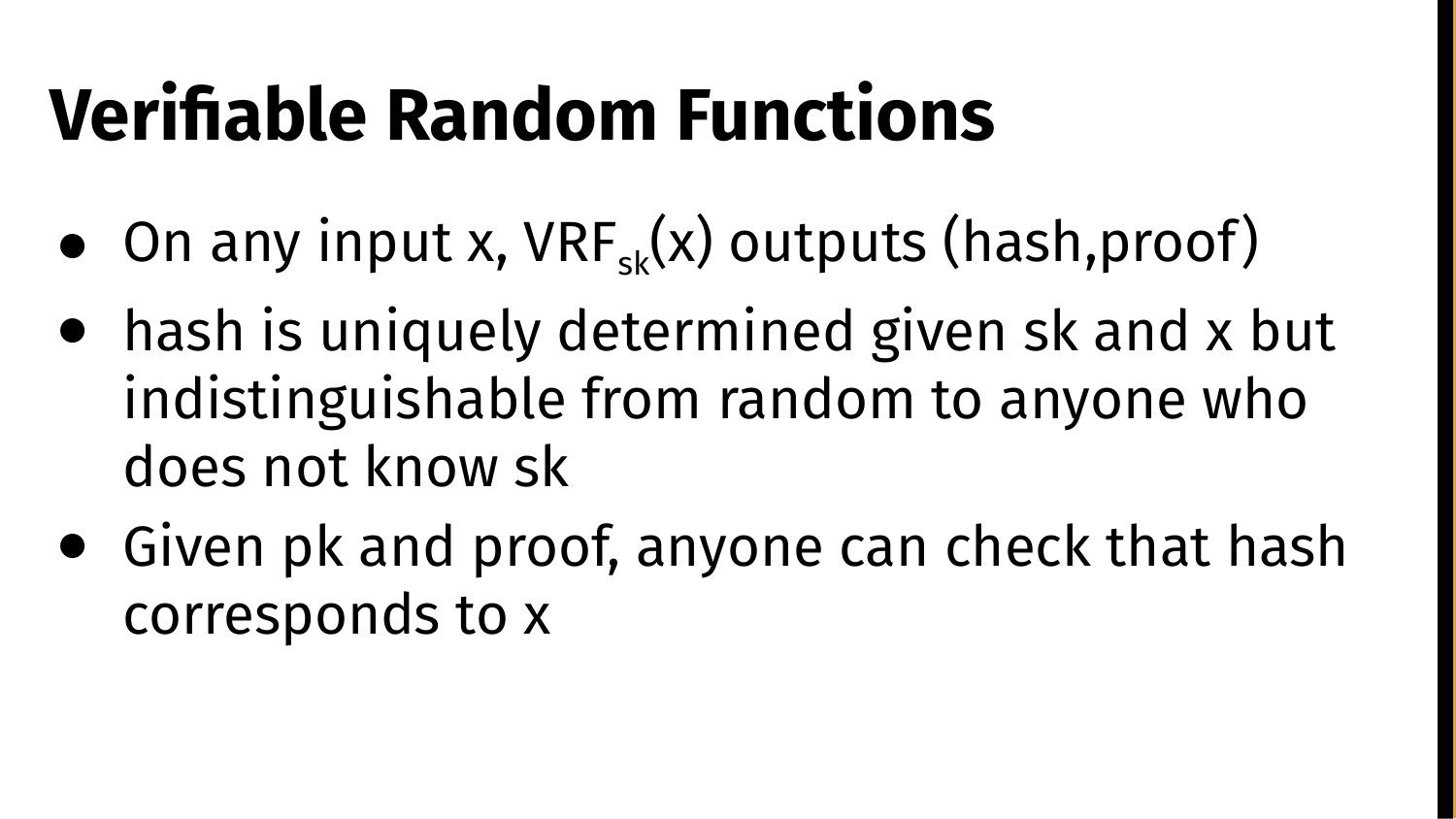

# Verifiable Random Functions
On any input x, VRFsk(x) outputs (hash,proof)
hash is uniquely determined given sk and x but indistinguishable from random to anyone who does not know sk
Given pk and proof, anyone can check that hash corresponds to x